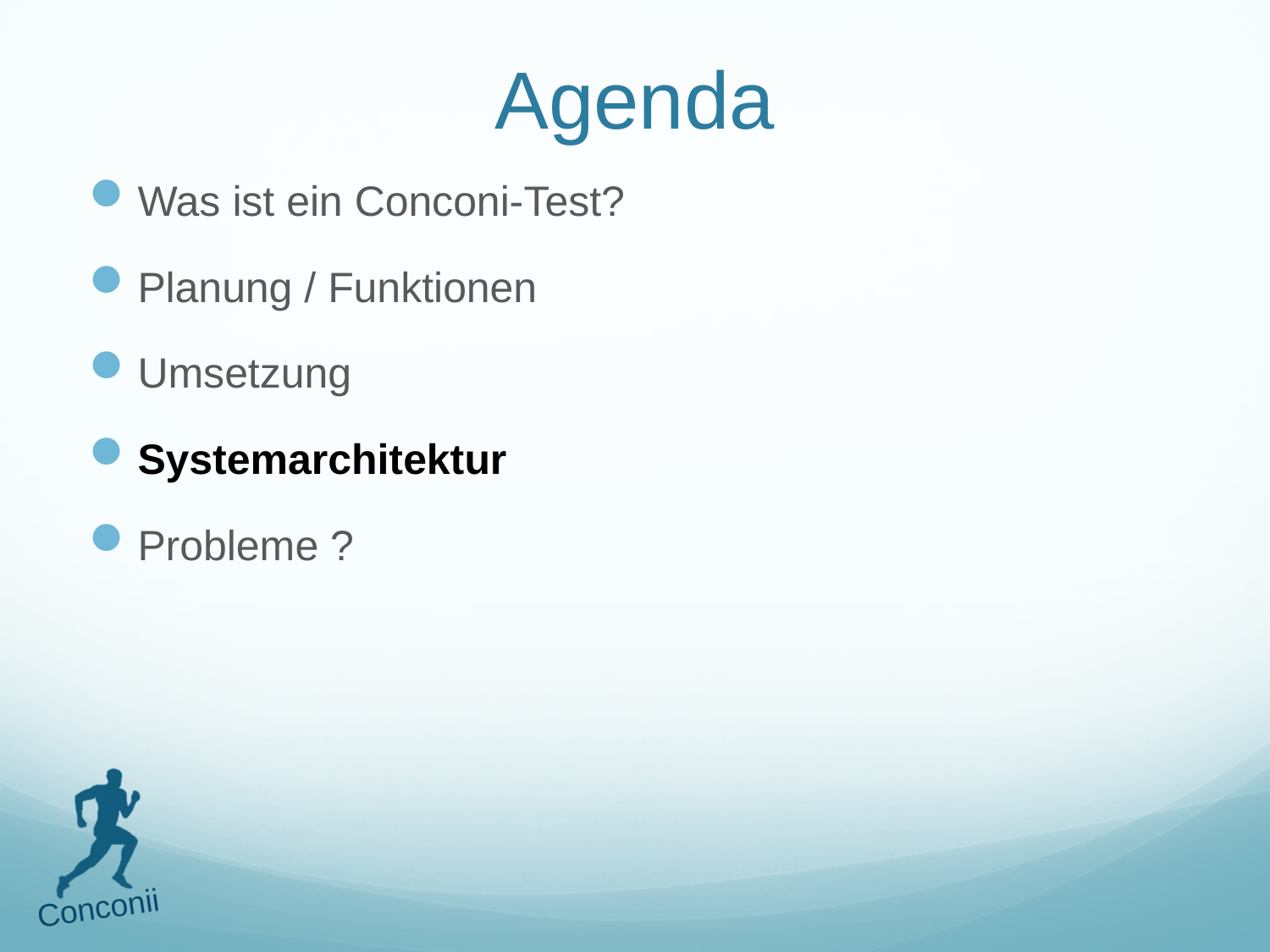

# Agenda
Was ist ein Conconi-Test?
Planung / Funktionen
Umsetzung
Systemarchitektur
Probleme ?